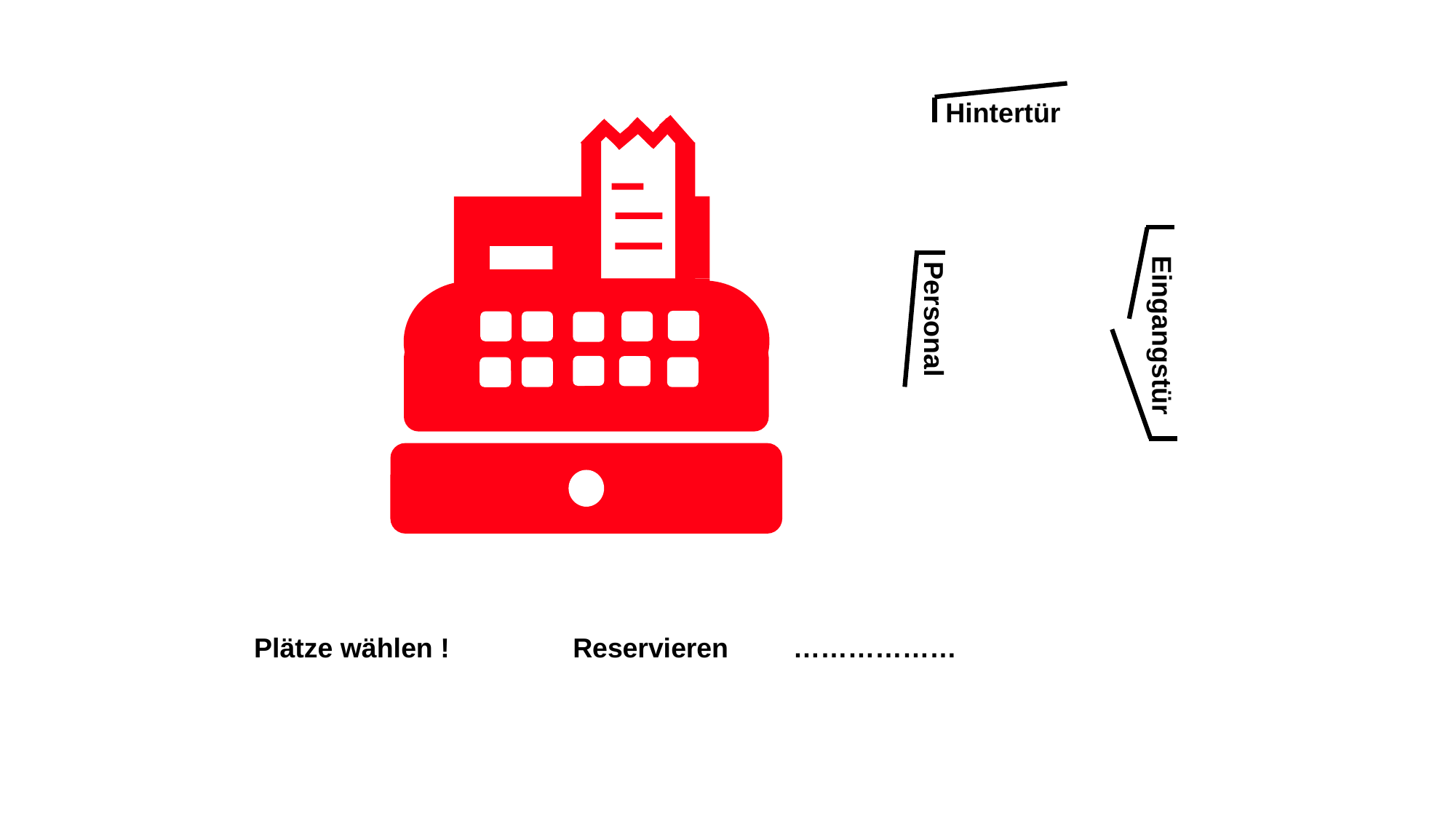

Hintertür

Personal

Eingangstür

Plätze wählen !
Reservieren
………………